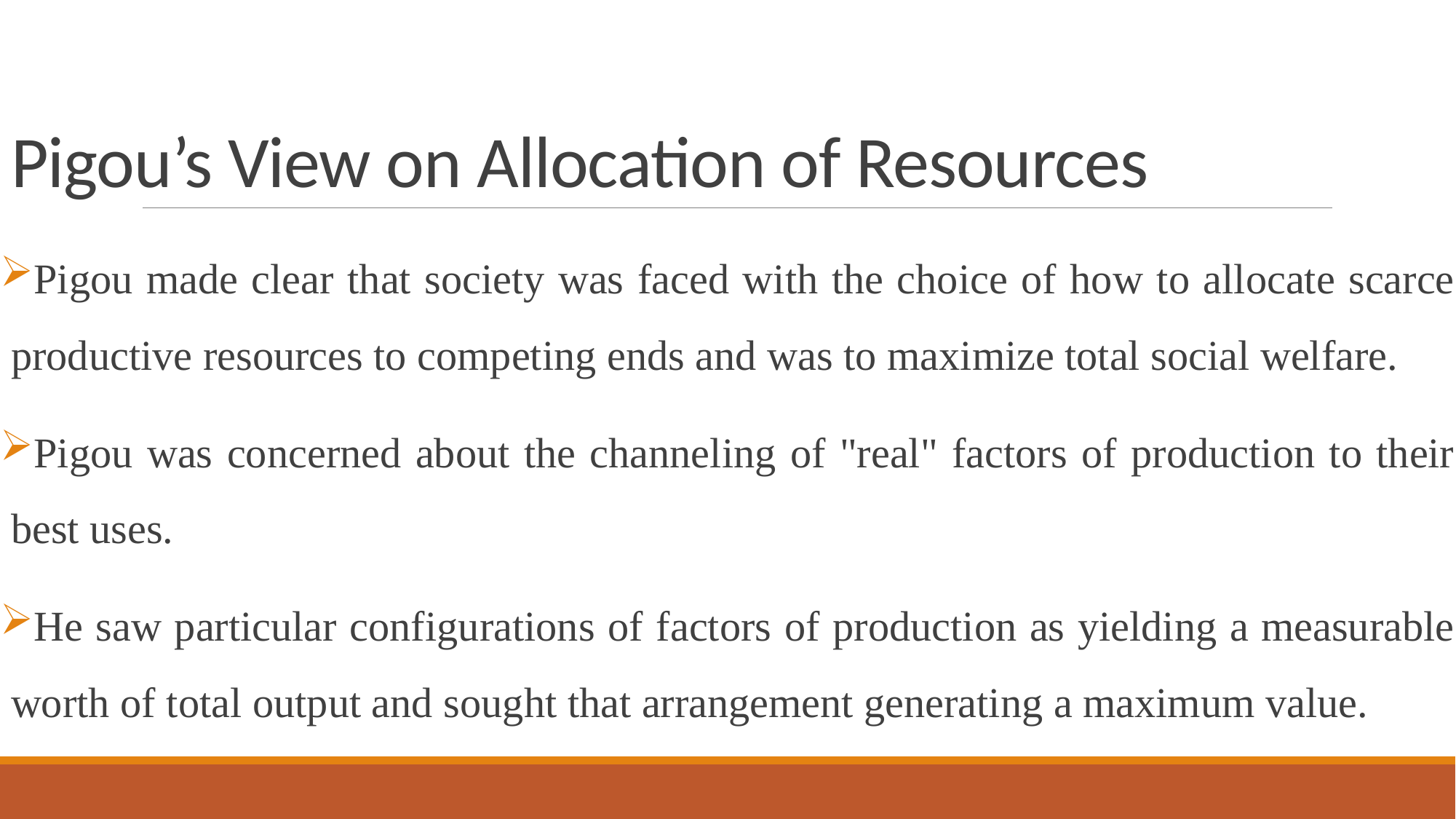

# Pigou’s View on Allocation of Resources
Pigou made clear that society was faced with the choice of how to allocate scarce productive resources to competing ends and was to maximize total social welfare.
Pigou was concerned about the channeling of "real" factors of production to their best uses.
He saw particular configurations of factors of production as yielding a measurable worth of total output and sought that arrangement generating a maximum value.